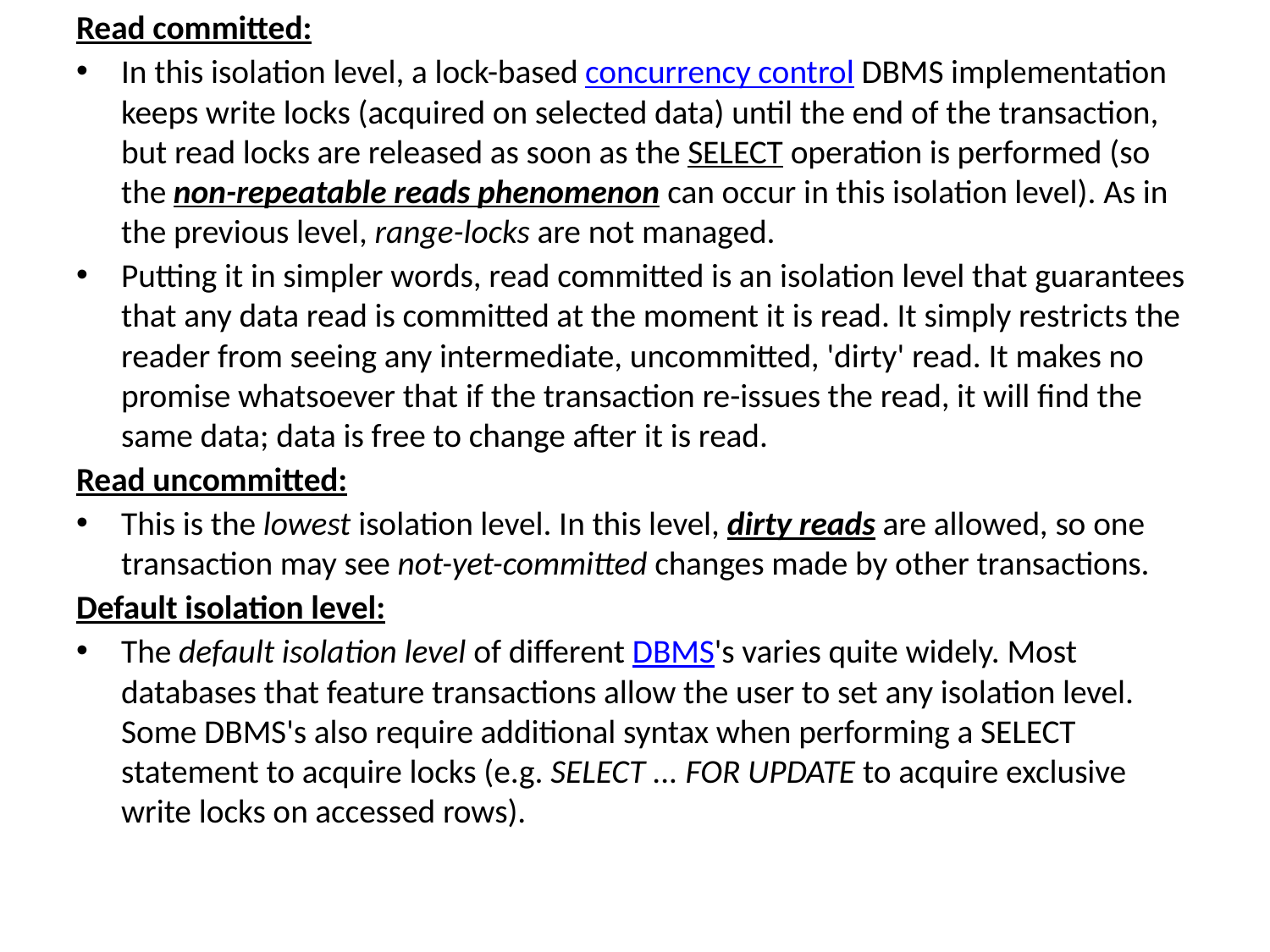

Read committed:
In this isolation level, a lock-based concurrency control DBMS implementation keeps write locks (acquired on selected data) until the end of the transaction, but read locks are released as soon as the SELECT operation is performed (so the non-repeatable reads phenomenon can occur in this isolation level). As in the previous level, range-locks are not managed.
Putting it in simpler words, read committed is an isolation level that guarantees that any data read is committed at the moment it is read. It simply restricts the reader from seeing any intermediate, uncommitted, 'dirty' read. It makes no promise whatsoever that if the transaction re-issues the read, it will find the same data; data is free to change after it is read.
Read uncommitted:
This is the lowest isolation level. In this level, dirty reads are allowed, so one transaction may see not-yet-committed changes made by other transactions.
Default isolation level:
The default isolation level of different DBMS's varies quite widely. Most databases that feature transactions allow the user to set any isolation level. Some DBMS's also require additional syntax when performing a SELECT statement to acquire locks (e.g. SELECT ... FOR UPDATE to acquire exclusive write locks on accessed rows).